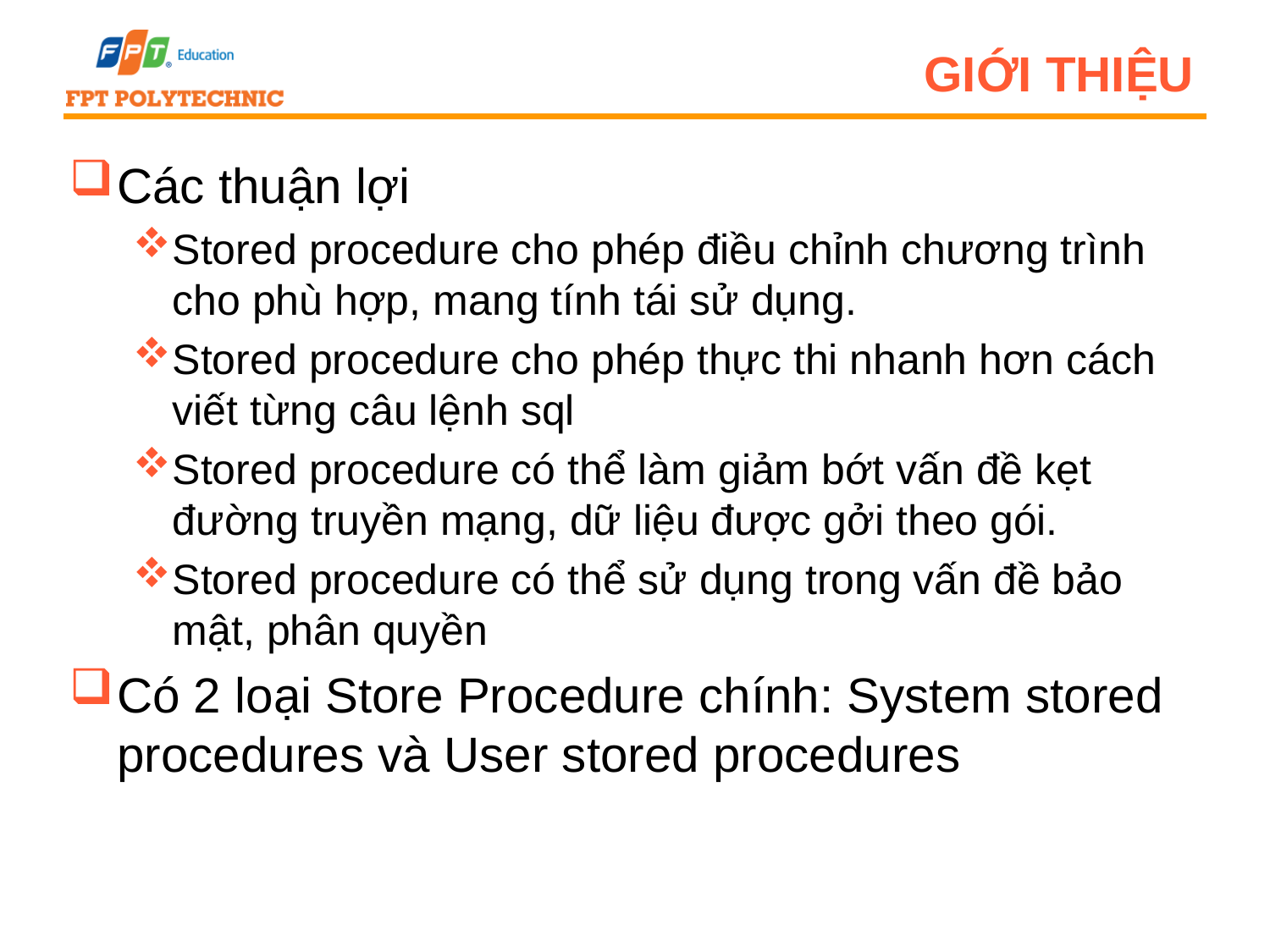

# Giới thiệu
Các thuận lợi
Stored procedure cho phép điều chỉnh chương trình cho phù hợp, mang tính tái sử dụng.
Stored procedure cho phép thực thi nhanh hơn cách viết từng câu lệnh sql
Stored procedure có thể làm giảm bớt vấn đề kẹt đường truyền mạng, dữ liệu được gởi theo gói.
Stored procedure có thể sử dụng trong vấn đề bảo mật, phân quyền
Có 2 loại Store Procedure chính: System stored procedures và User stored procedures